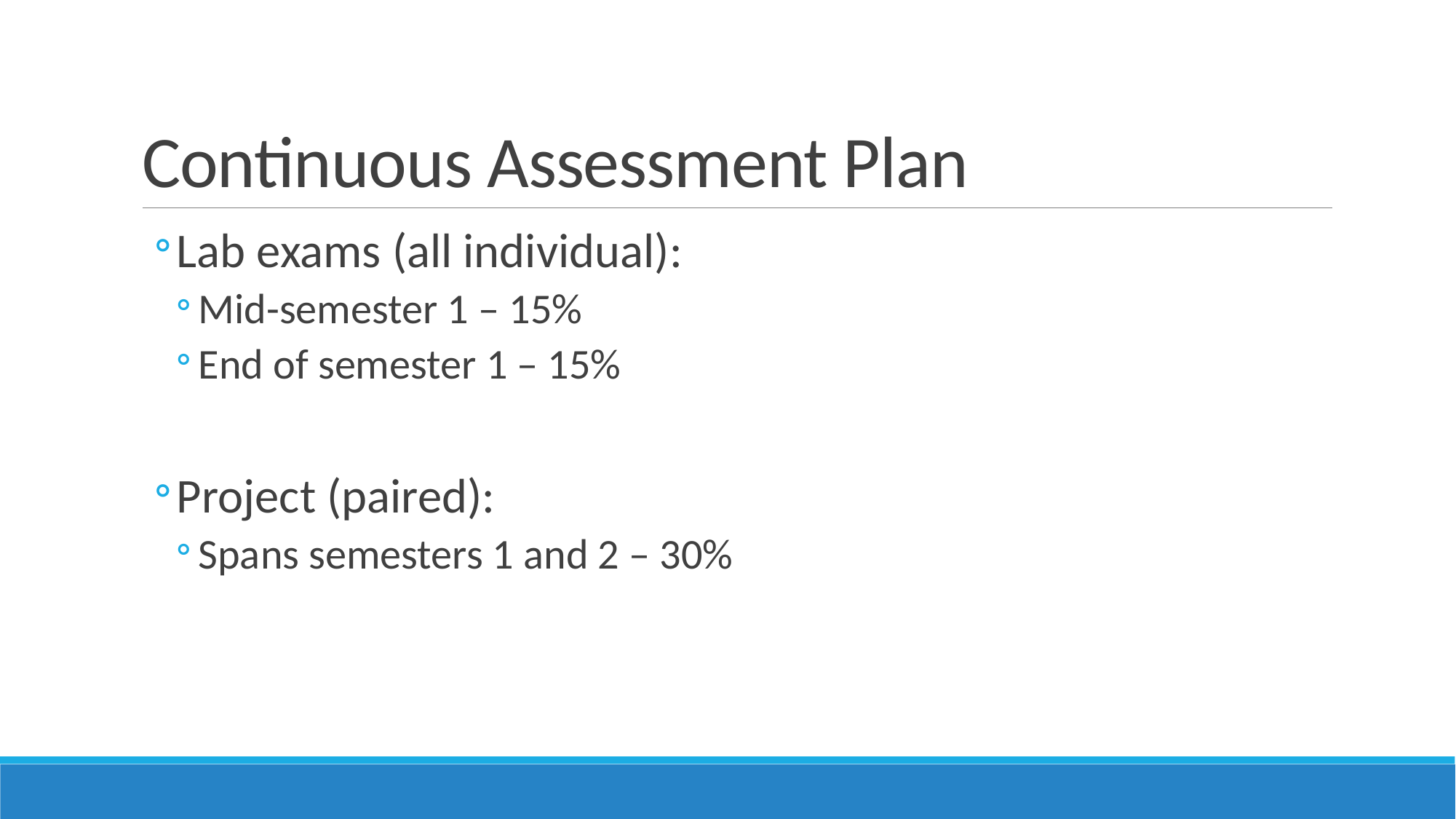

# Continuous Assessment Plan
Lab exams (all individual):
Mid-semester 1 – 15%
End of semester 1 – 15%

Project (paired):
Spans semesters 1 and 2 – 30%